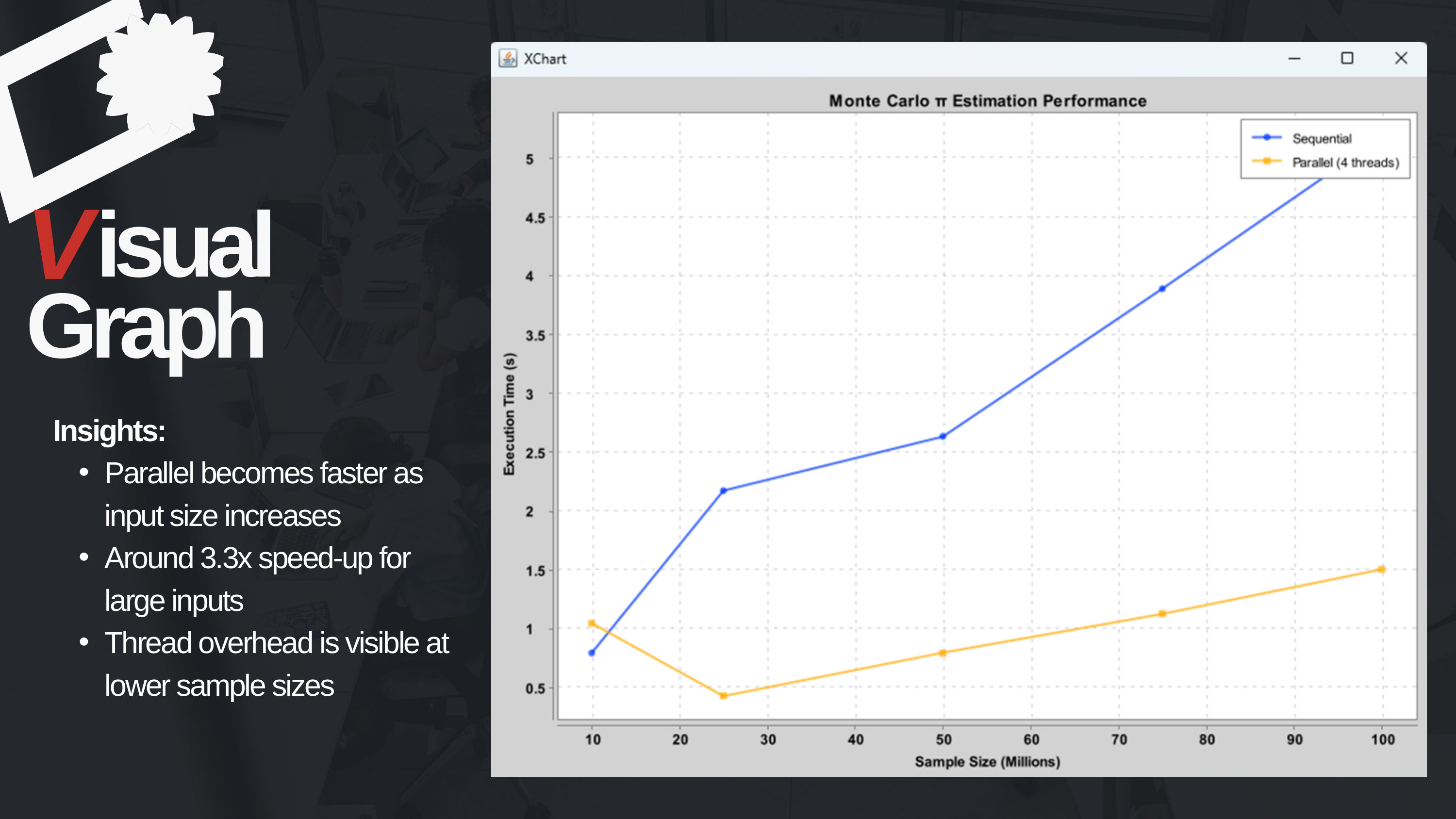

E

V
isual
Graph
Insights:
Parallel becomes faster as input size increases
Around 3.3x speed-up for large inputs
Thread overhead is visible at lower sample sizes